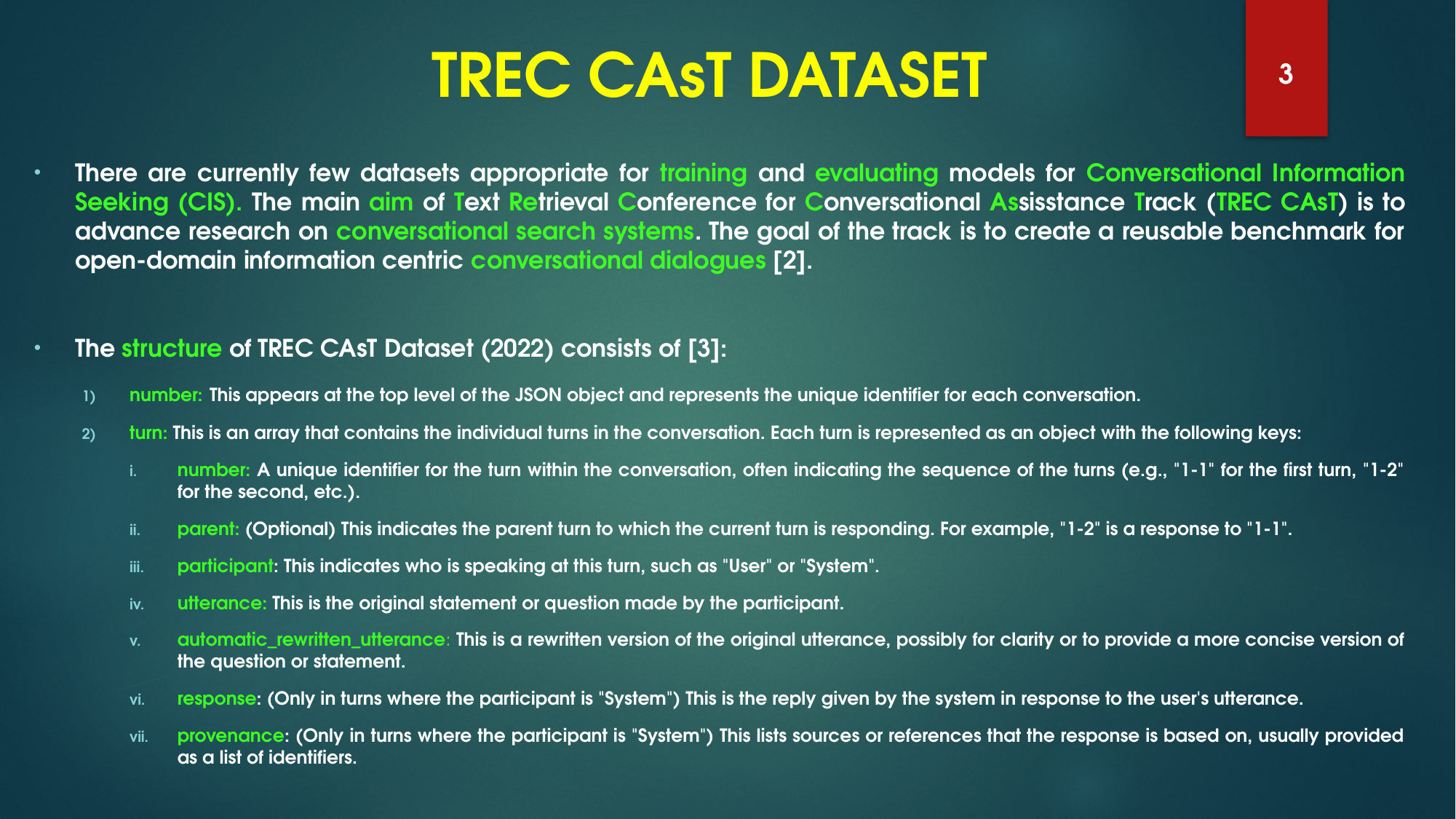

TREC CAsT DATASET
3
There are currently few datasets appropriate for training and evaluating models for Conversational Information Seeking (CIS). The main aim of Text Retrieval Conference for Conversational Assisstance Track (TREC CAsT) is to advance research on conversational search systems. The goal of the track is to create a reusable benchmark for open-domain information centric conversational dialogues [2].

The structure of TREC CAsT Dataset (2022) consists of [3]:
number: This appears at the top level of the JSON object and represents the unique identifier for each conversation.
turn: This is an array that contains the individual turns in the conversation. Each turn is represented as an object with the following keys:
number: A unique identifier for the turn within the conversation, often indicating the sequence of the turns (e.g., "1-1" for the first turn, "1-2" for the second, etc.).
parent: (Optional) This indicates the parent turn to which the current turn is responding. For example, "1-2" is a response to "1-1".
participant: This indicates who is speaking at this turn, such as "User" or "System".
utterance: This is the original statement or question made by the participant.
automatic_rewritten_utterance: This is a rewritten version of the original utterance, possibly for clarity or to provide a more concise version of the question or statement.
response: (Only in turns where the participant is "System") This is the reply given by the system in response to the user's utterance.
provenance: (Only in turns where the participant is "System") This lists sources or references that the response is based on, usually provided as a list of identifiers.